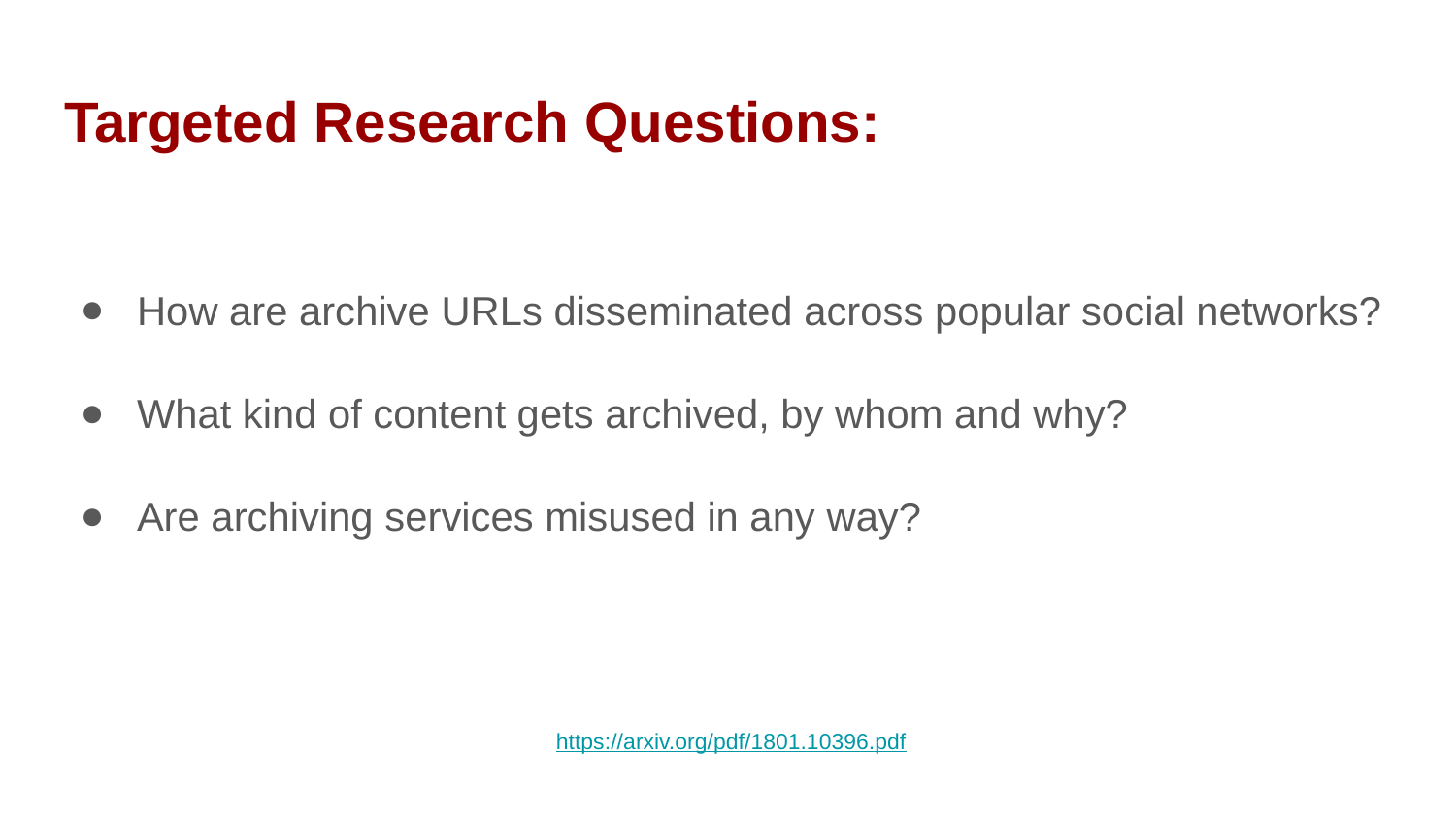

# Targeted Research Questions:
How are archive URLs disseminated across popular social networks?
What kind of content gets archived, by whom and why?
Are archiving services misused in any way?
https://arxiv.org/pdf/1801.10396.pdf